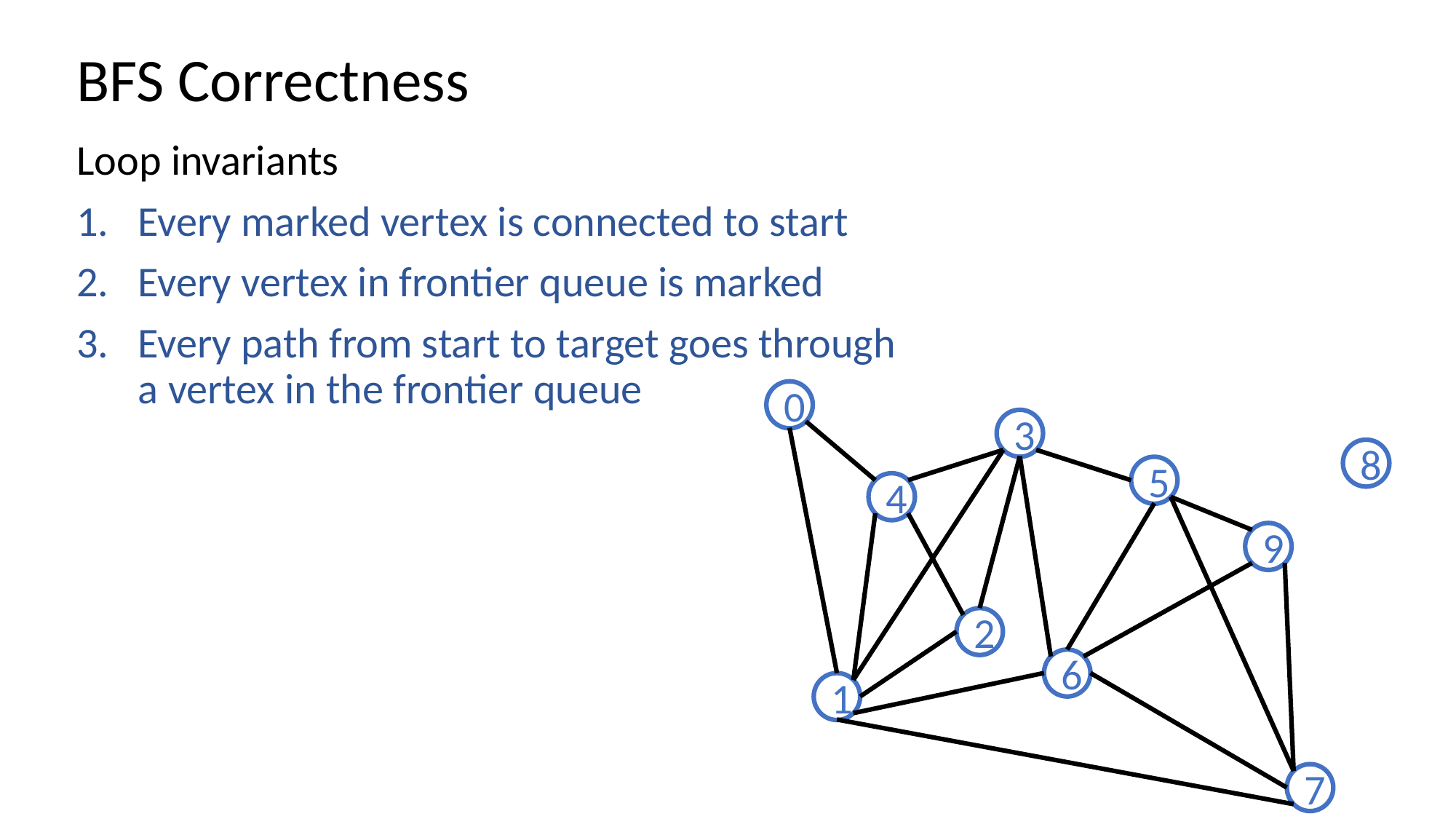

# BFS Correctness
Loop invariants
Every marked vertex is connected to start
Every vertex in frontier queue is marked
Every path from start to target goes through a vertex in the frontier queue
0
3
8
5
4
9
2
6
1
7